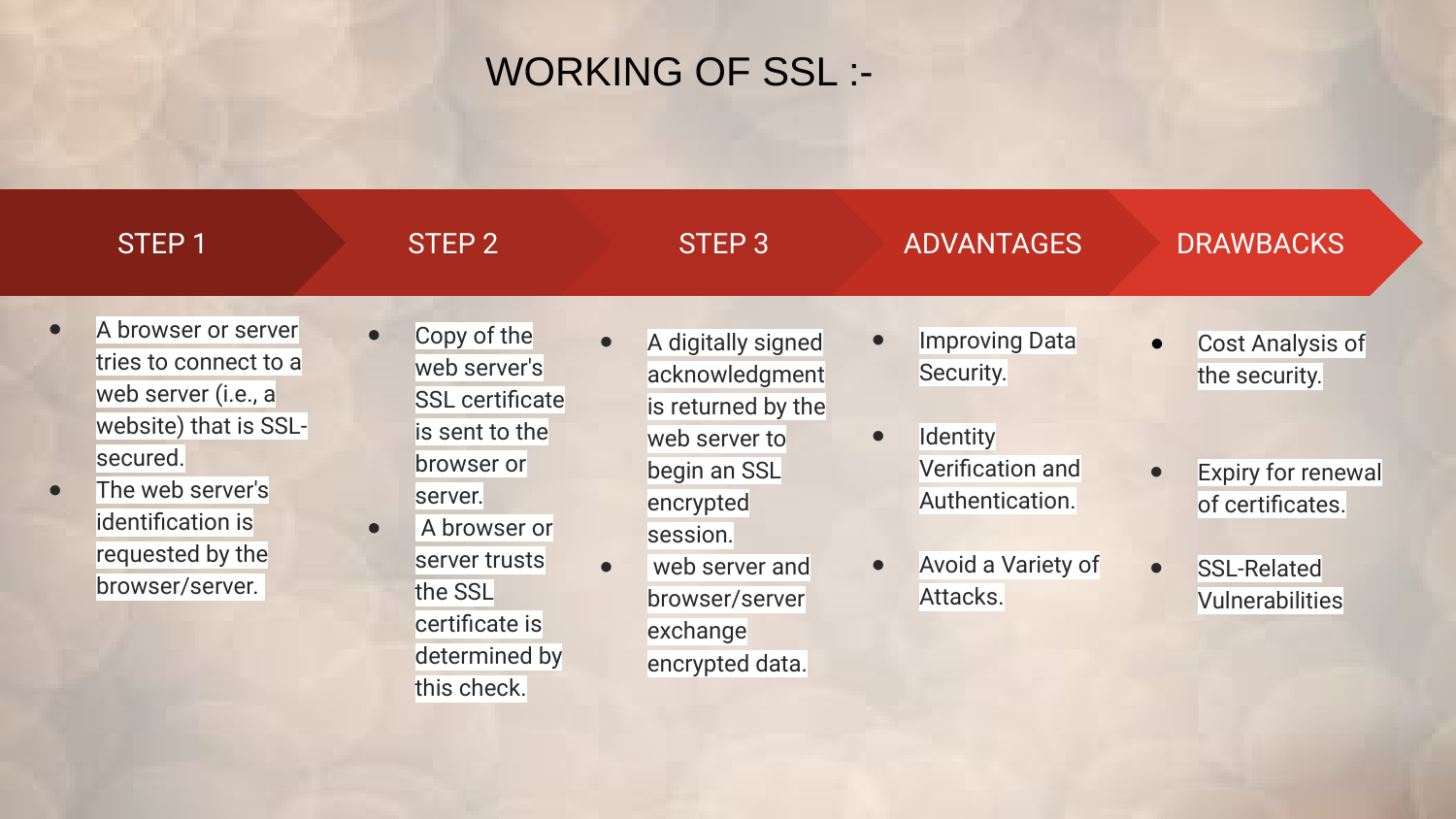

WORKING OF SSL :-
STEP 2
Copy of the web server's SSL certificate is sent to the browser or server.
 A browser or server trusts the SSL certificate is determined by this check.
STEP 3
A digitally signed acknowledgment is returned by the web server to begin an SSL encrypted session.
 web server and browser/server exchange encrypted data.

ADVANTAGES
Improving Data Security.

Identity Verification and Authentication.

Avoid a Variety of Attacks.

  DRAWBACKS
Cost Analysis of the security.

Expiry for renewal of certificates.

SSL-Related Vulnerabilities

STEP 1
A browser or server tries to connect to a web server (i.e., a website) that is SSL-secured.
The web server's identification is requested by the browser/server.